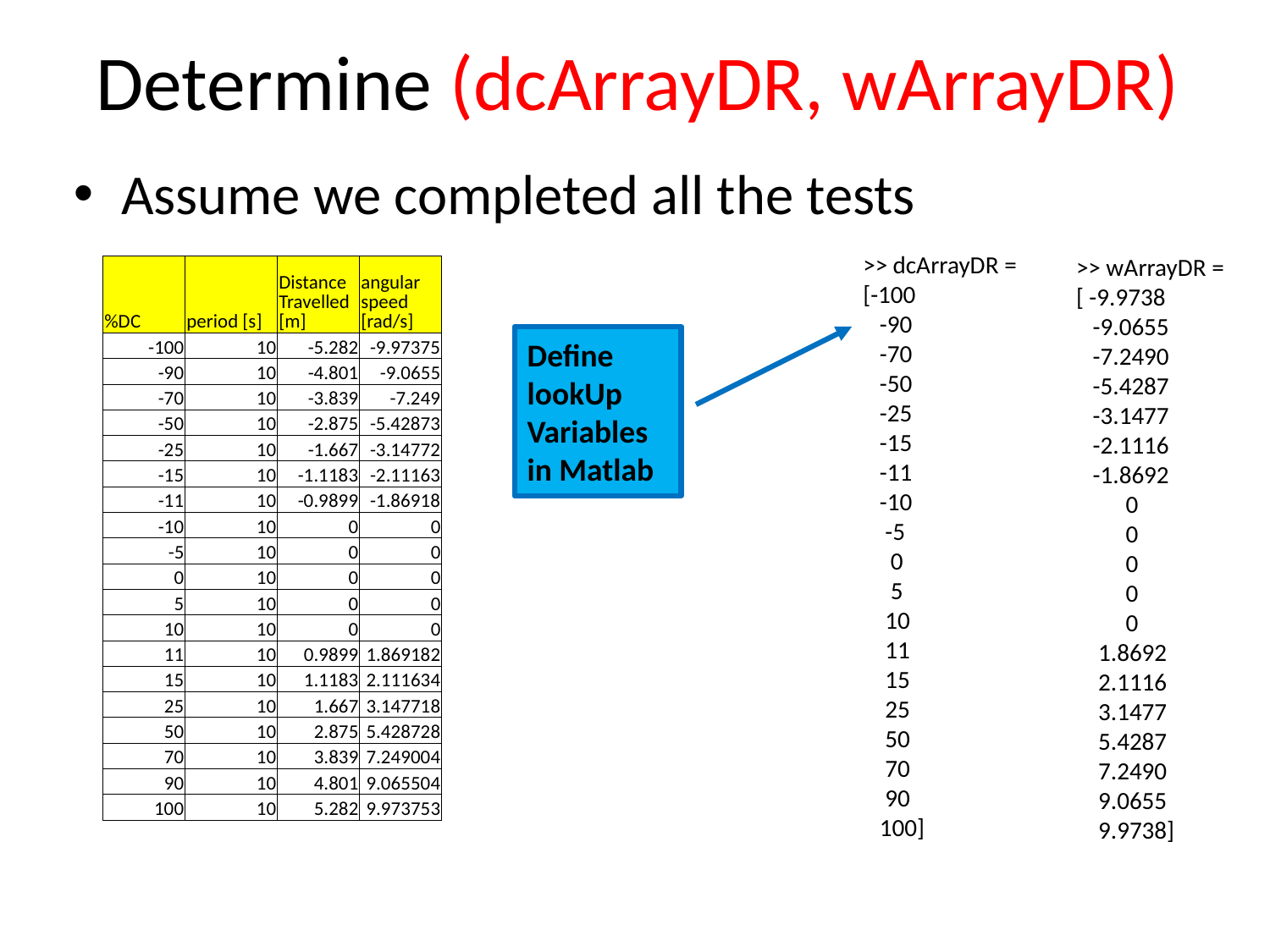

# Determine (dcArrayDR, wArrayDR)
Assume we completed all the tests
>> dcArrayDR =
[-100
   -90
   -70
   -50
   -25
   -15
   -11
   -10
    -5
     0
     5
    10
    11
    15
    25
    50
    70
    90
   100]
>> wArrayDR =
[ -9.9738
   -9.0655
   -7.2490
   -5.4287
   -3.1477
   -2.1116
   -1.8692
         0
         0
         0
         0
         0
    1.8692
    2.1116
    3.1477
    5.4287
    7.2490
    9.0655
    9.9738]
| %DC | period [s] | Distance Travelled [m] | angular speed [rad/s] |
| --- | --- | --- | --- |
| -100 | 10 | -5.282 | -9.97375 |
| -90 | 10 | -4.801 | -9.0655 |
| -70 | 10 | -3.839 | -7.249 |
| -50 | 10 | -2.875 | -5.42873 |
| -25 | 10 | -1.667 | -3.14772 |
| -15 | 10 | -1.1183 | -2.11163 |
| -11 | 10 | -0.9899 | -1.86918 |
| -10 | 10 | 0 | 0 |
| -5 | 10 | 0 | 0 |
| 0 | 10 | 0 | 0 |
| 5 | 10 | 0 | 0 |
| 10 | 10 | 0 | 0 |
| 11 | 10 | 0.9899 | 1.869182 |
| 15 | 10 | 1.1183 | 2.111634 |
| 25 | 10 | 1.667 | 3.147718 |
| 50 | 10 | 2.875 | 5.428728 |
| 70 | 10 | 3.839 | 7.249004 |
| 90 | 10 | 4.801 | 9.065504 |
| 100 | 10 | 5.282 | 9.973753 |
Define
lookUp
Variables
in Matlab